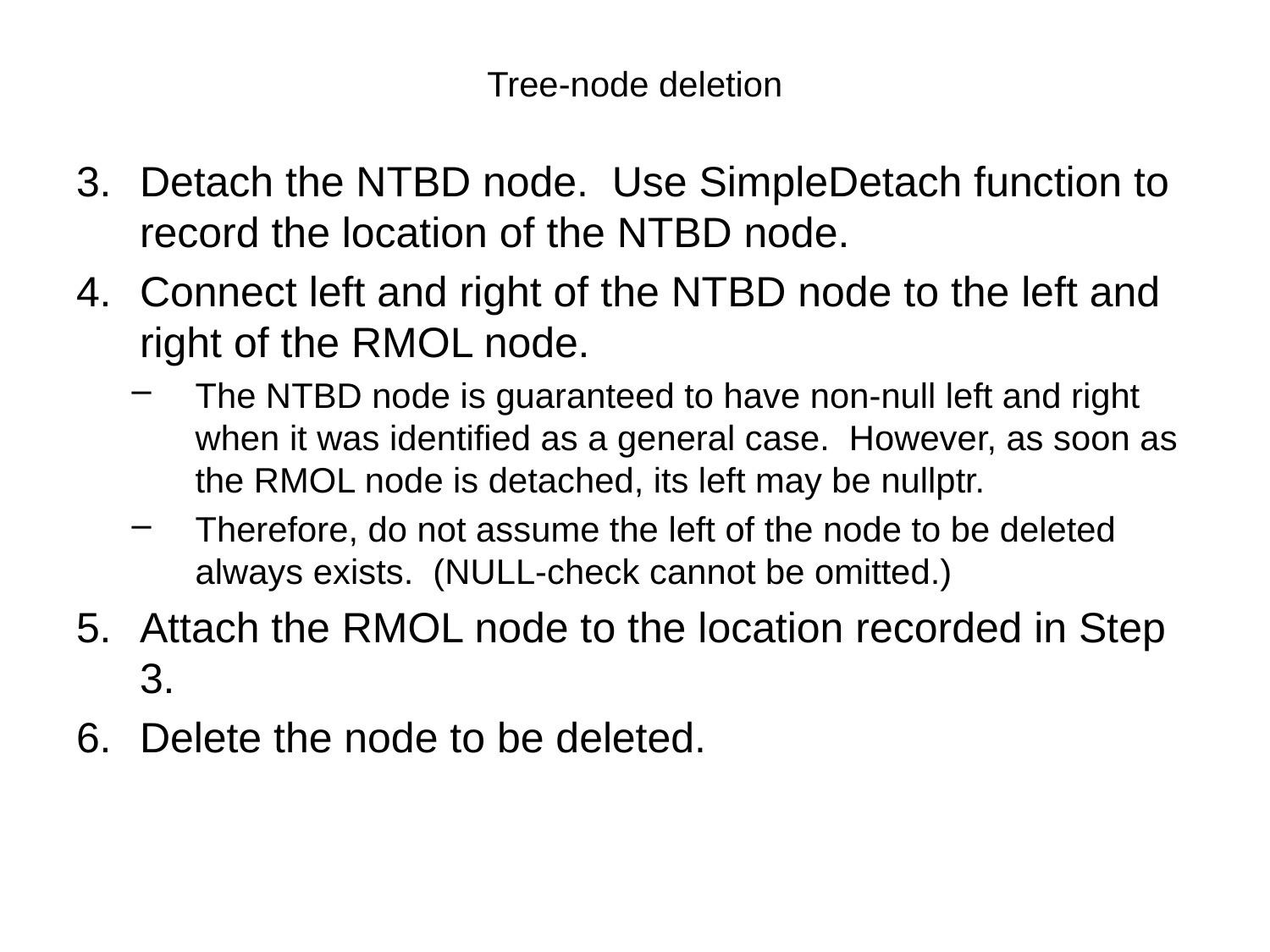

# Tree-node deletion
Detach the NTBD node.  Use SimpleDetach function to record the location of the NTBD node.
Connect left and right of the NTBD node to the left and right of the RMOL node.
The NTBD node is guaranteed to have non-null left and right when it was identified as a general case.  However, as soon as the RMOL node is detached, its left may be nullptr.
Therefore, do not assume the left of the node to be deleted always exists.  (NULL-check cannot be omitted.)
Attach the RMOL node to the location recorded in Step 3.
Delete the node to be deleted.